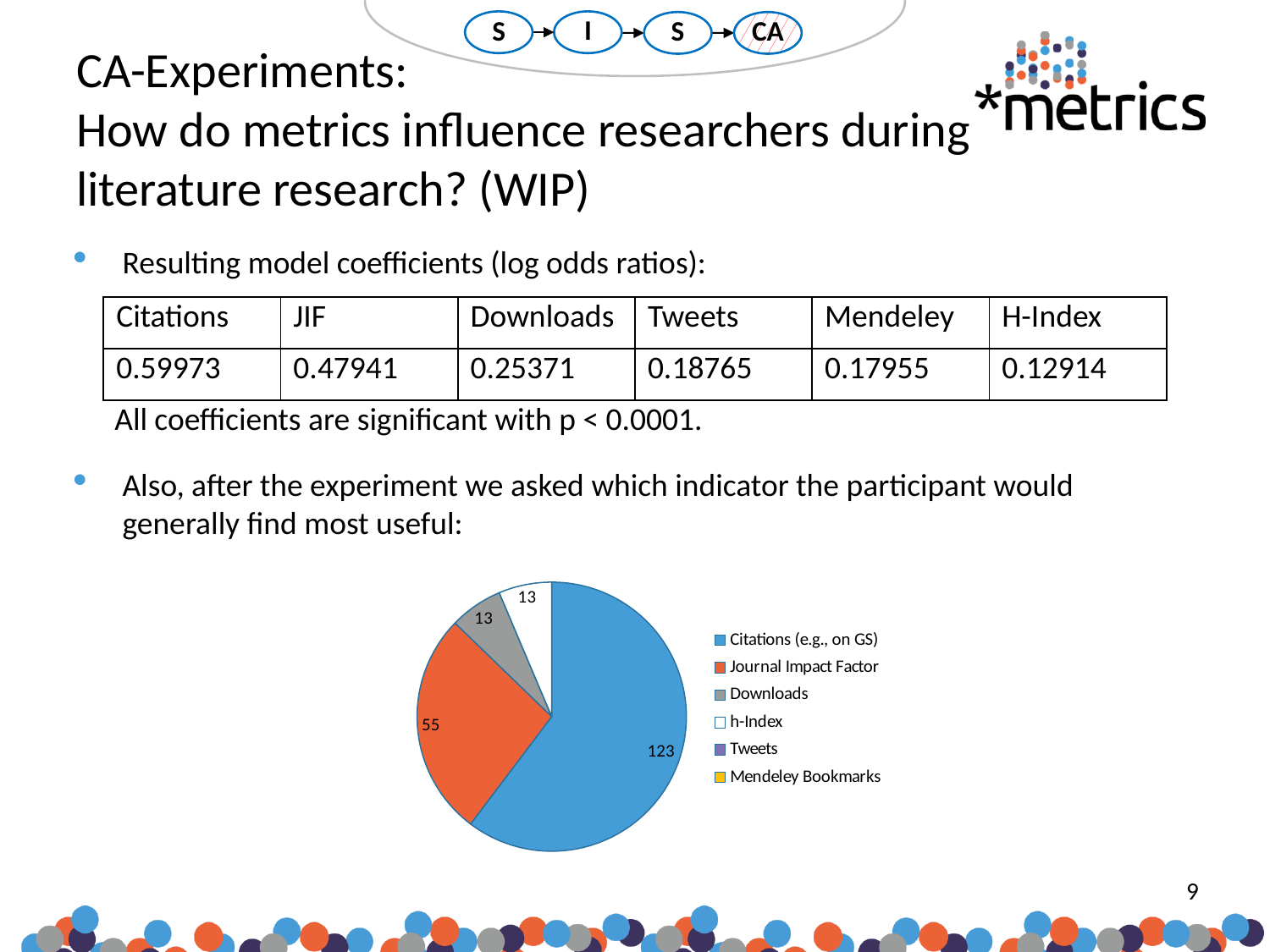

I
S
S
CA

CA-Experiments:
How do metrics influence researchers during literature research? (WIP)
Resulting model coefficients (log odds ratios):

Also, after the experiment we asked which indicator the participant would generally find most useful:

| Citations | JIF | Downloads | Tweets | Mendeley | H-Index |
| --- | --- | --- | --- | --- | --- |
| 0.59973 | 0.47941 | 0.25371 | 0.18765 | 0.17955 | 0.12914 |
| (Intercept) | Citations | Tweets | Mendeley | JIF | Downloads | H-Index |
| --- | --- | --- | --- | --- | --- | --- |
| 0.63935 | 1.82163 | 1.20641 | 1.19667 | 1.61511 | 1.28879 | 1.13784 |
All coefficients are significant with p < 0.0001.

### Chart

| Category |  |
|---|---|
| Citations (e.g., on GS) | 123.0 |
| Journal Impact Factor | 55.0 |
| Downloads | 13.0 |
| h-Index | 13.0 |
| Tweets | 0.0 |
| Mendeley Bookmarks | 0.0 |
9